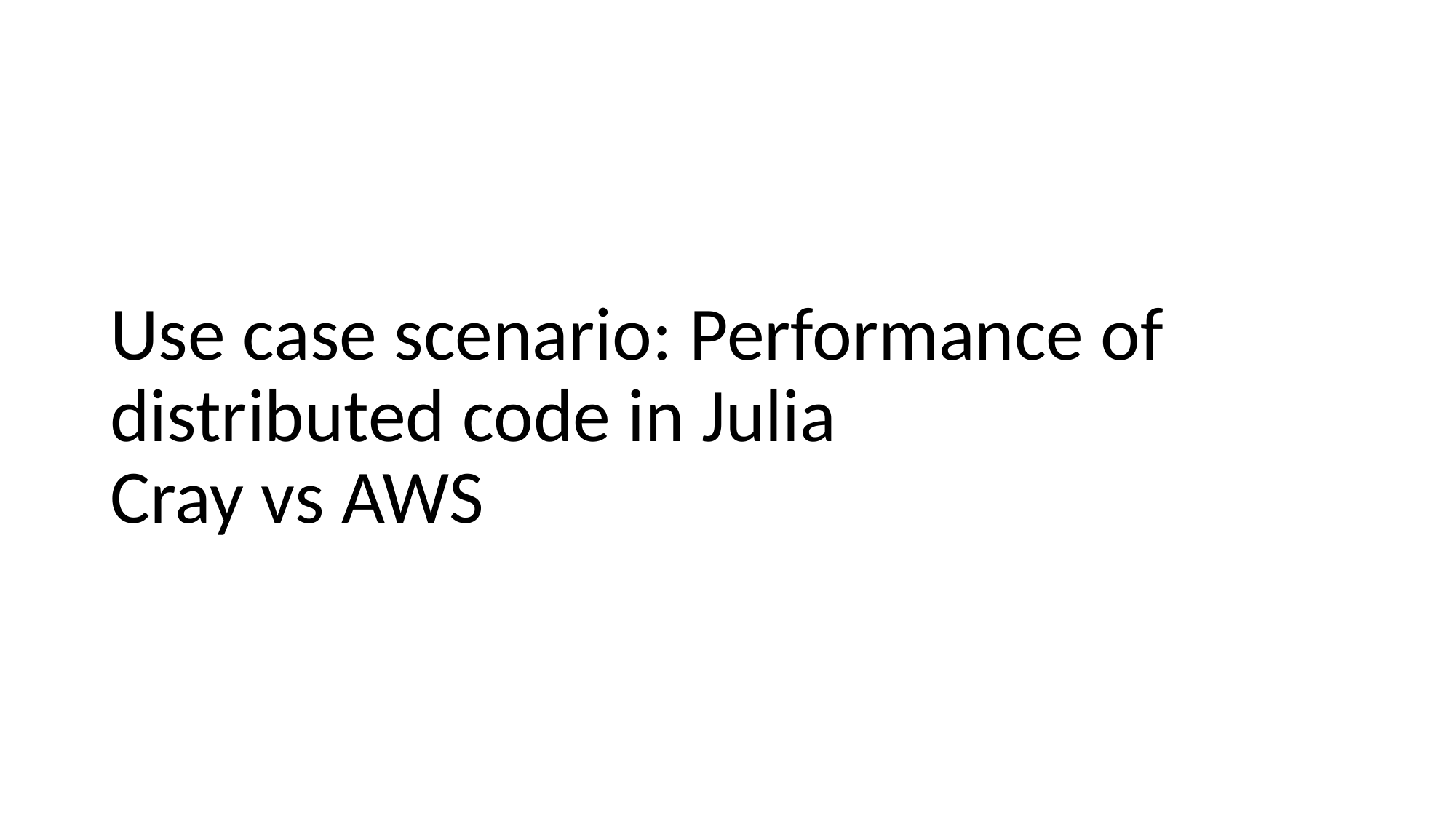

# Use case scenario: Performance of distributed code in Julia Cray vs AWS